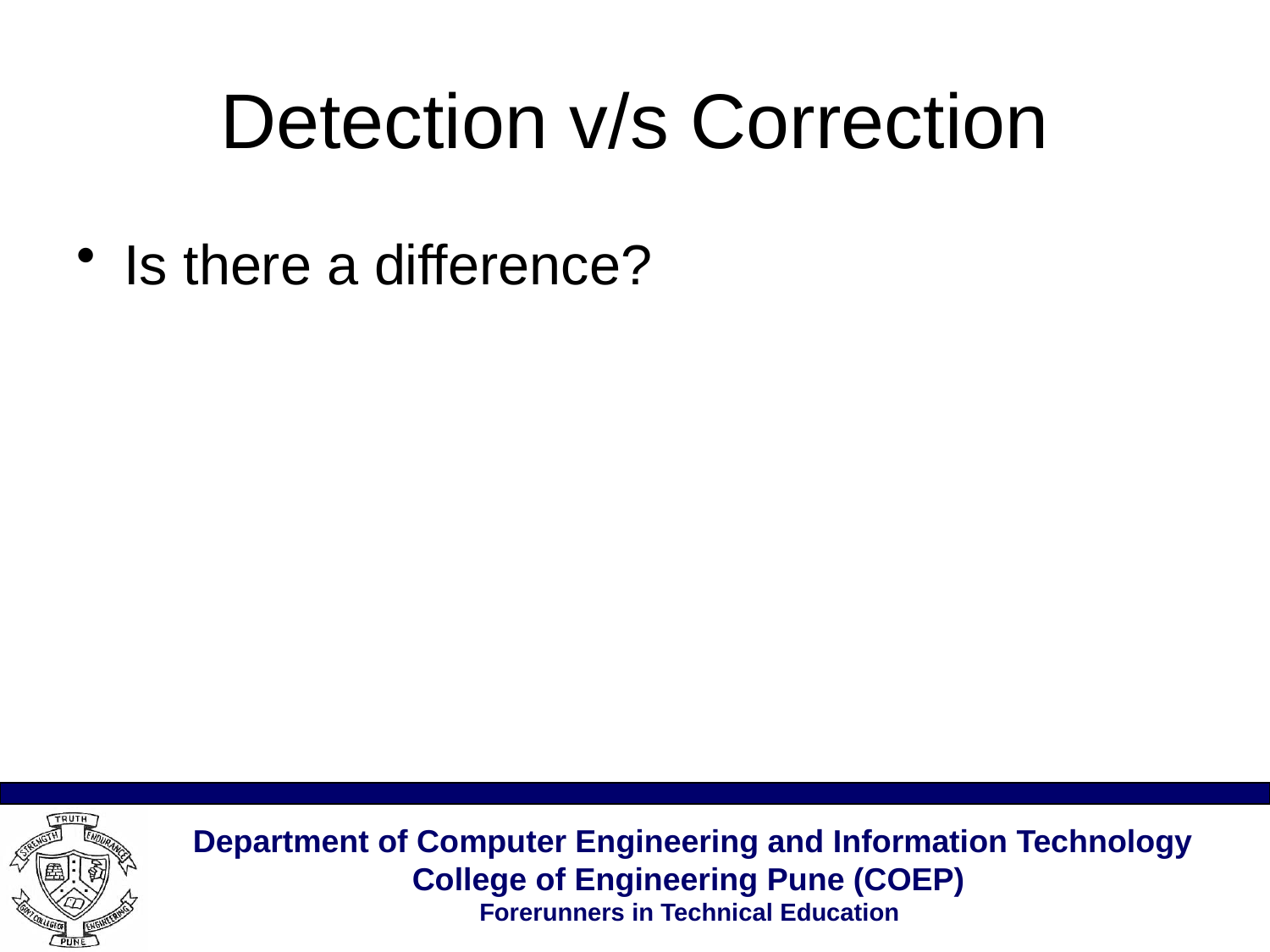

# Detection v/s Correction
Is there a difference?